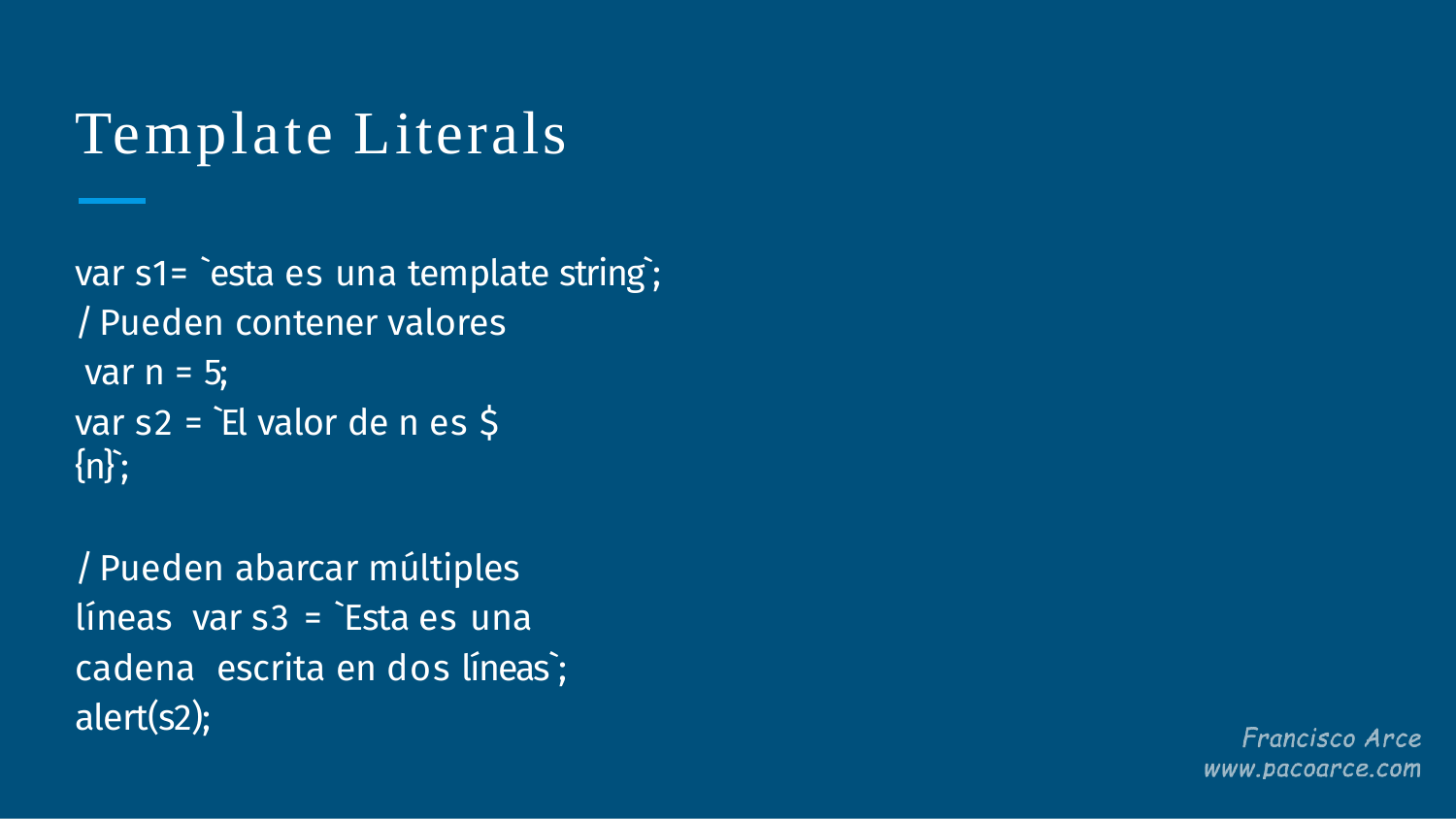

# Template Literals

var s1= `esta es una template string`;
/ Pueden contener valores  var n = 5;
var s2 = `El valor de n es ${n}`;

/ Pueden abarcar múltiples líneas  var s3 = `Esta es una cadena  escrita en dos líneas`;
alert(s2);